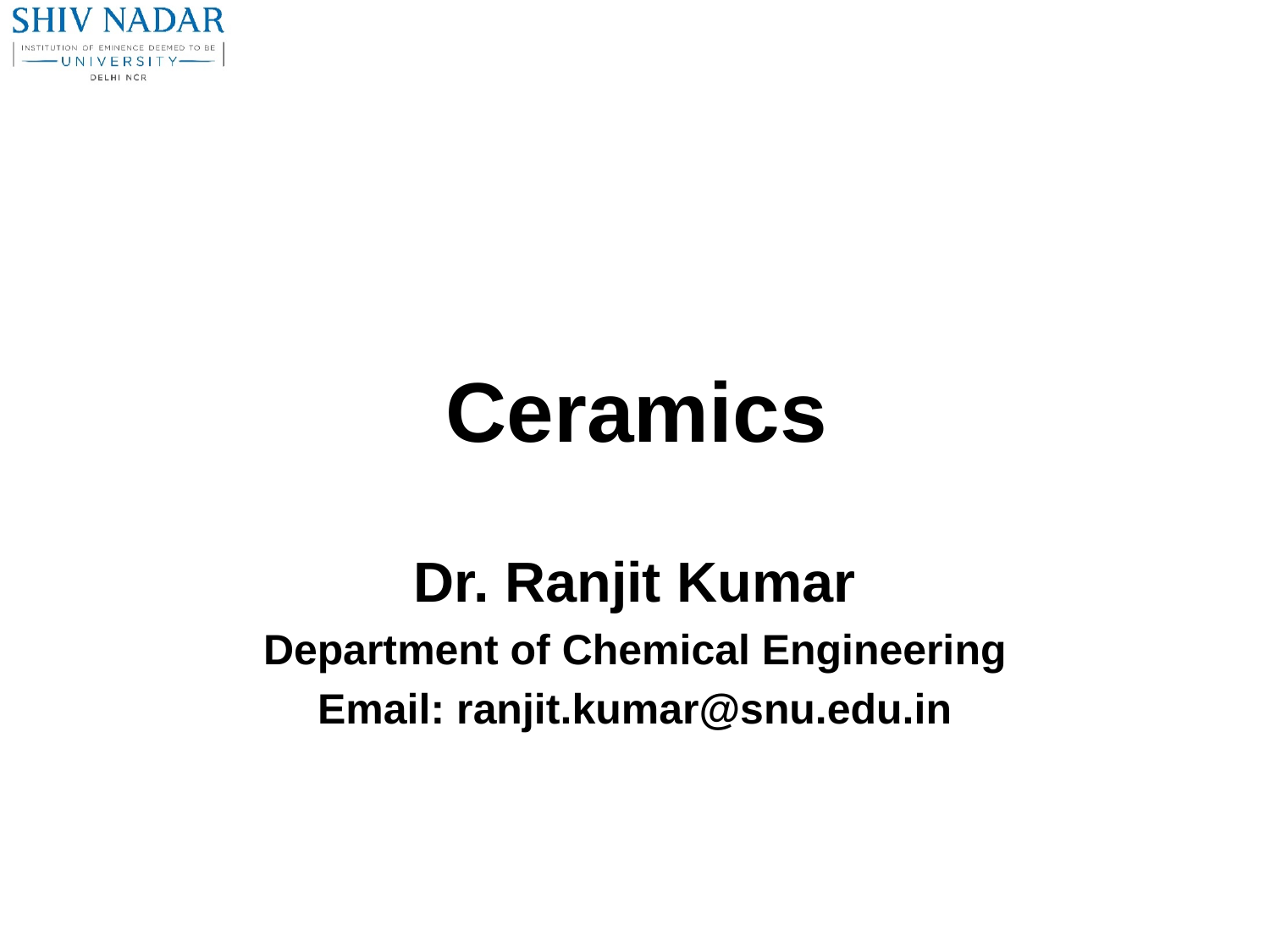

# Ceramics
Dr. Ranjit Kumar
Department of Chemical Engineering
Email: ranjit.kumar@snu.edu.in